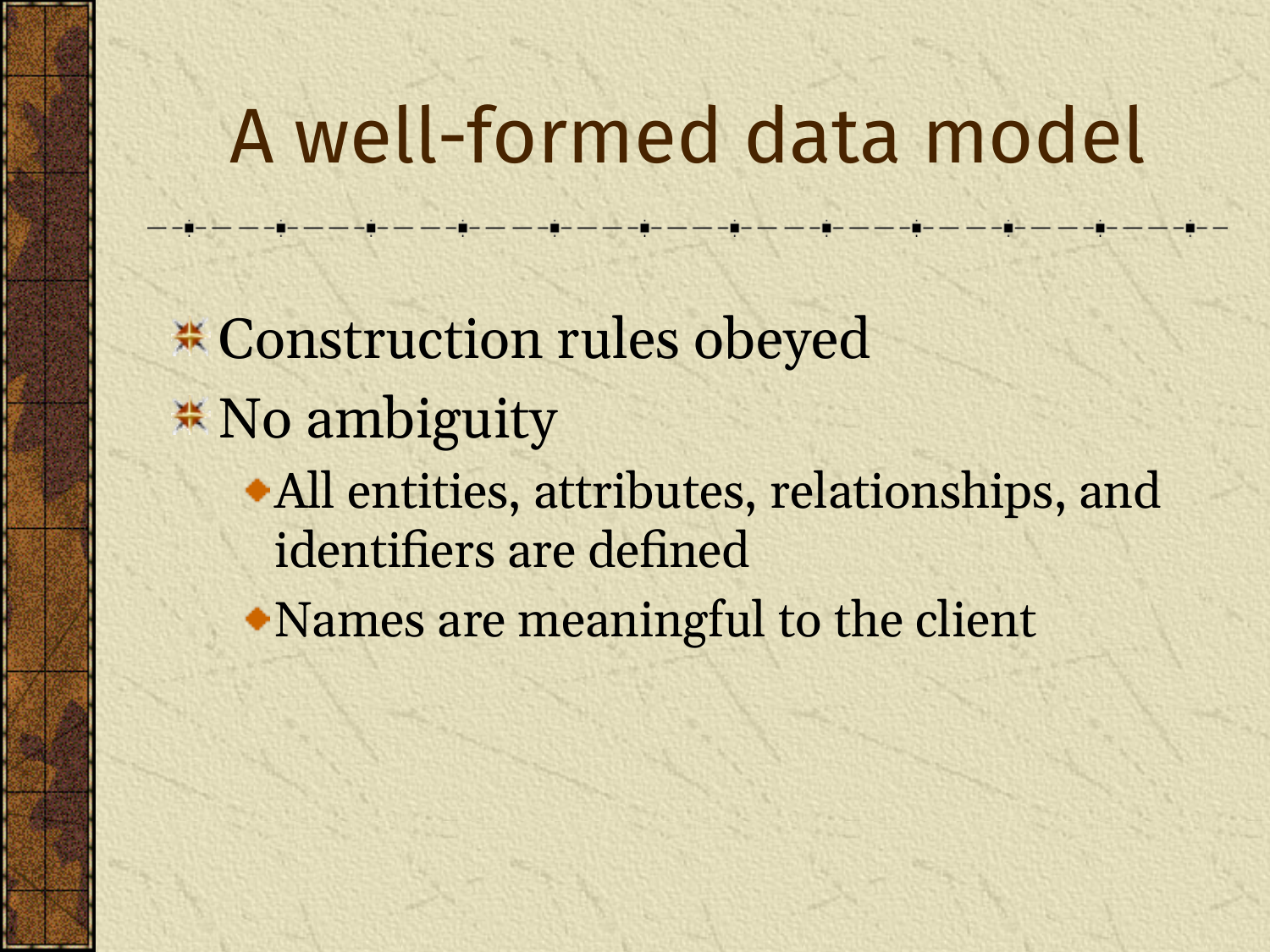

# A well-formed data model
Construction rules obeyed
No ambiguity
All entities, attributes, relationships, and identifiers are defined
Names are meaningful to the client